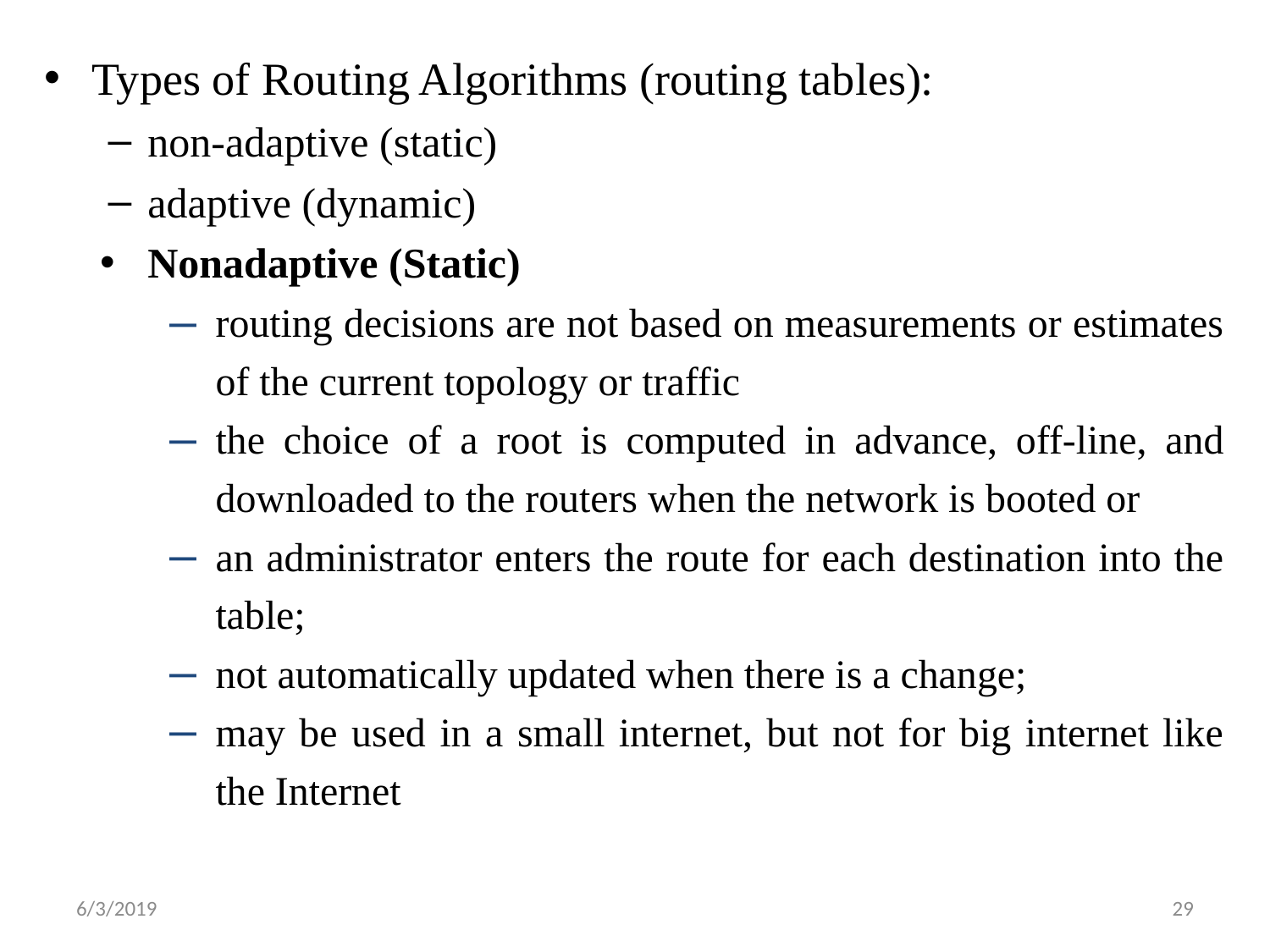

Types of Routing Algorithms (routing tables):
non-adaptive (static)
adaptive (dynamic)
Nonadaptive (Static)
routing decisions are not based on measurements or estimates of the current topology or traffic
the choice of a root is computed in advance, off-line, and downloaded to the routers when the network is booted or
an administrator enters the route for each destination into the table;
not automatically updated when there is a change;
may be used in a small internet, but not for big internet like the Internet
6/3/2019
29